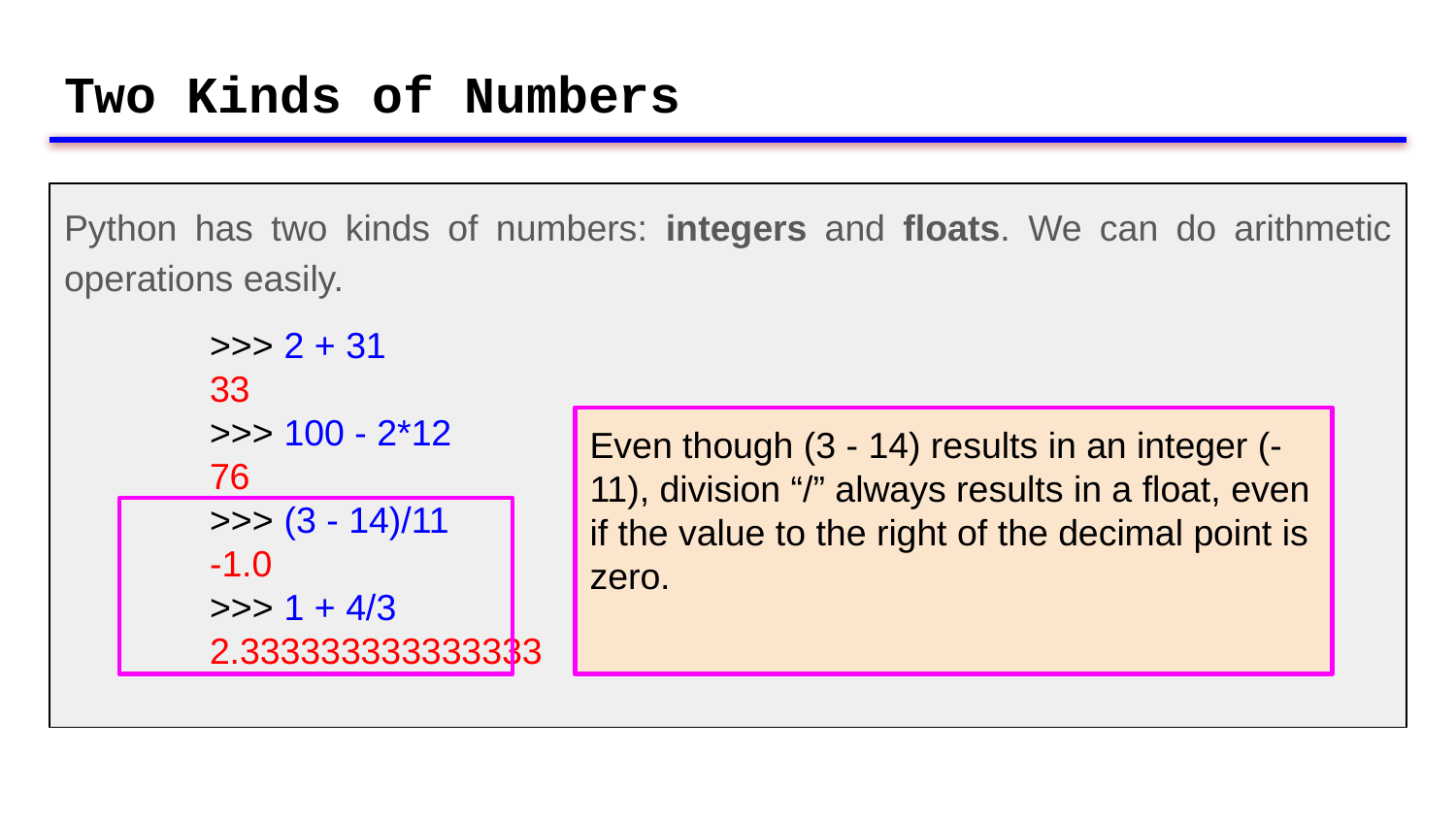

# Two Kinds of Numbers
Python has two kinds of numbers: integers and floats. We can do arithmetic operations easily.
	>>> 2 + 31
	33
	>>> 100 - 2*12
	76
	>>> (3 - 14)/11
	-1.0
	>>> 1 + 4/3
	2.333333333333333
Even though (3 - 14) results in an integer (-11), division “/” always results in a float, even if the value to the right of the decimal point is zero.